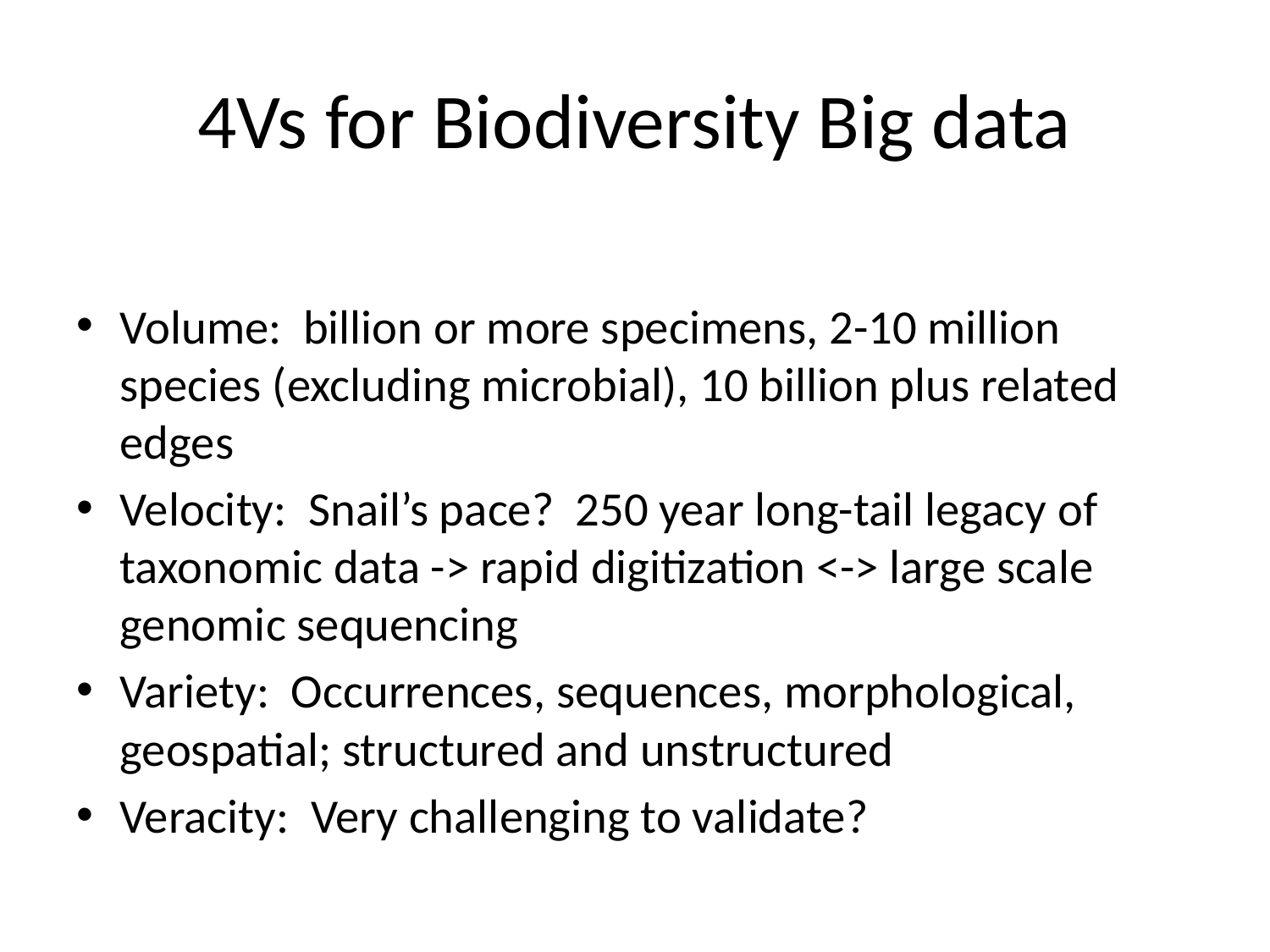

# 4Vs for Biodiversity Big data

Volume:  billion or more specimens, 2-10 million species (excluding microbial), 10 billion plus related edges
Velocity:  Snail’s pace?  250 year long-tail legacy of taxonomic data -> rapid digitization <-> large scale genomic sequencing
Variety:  Occurrences, sequences, morphological, geospatial; structured and unstructured
Veracity:  Very challenging to validate?